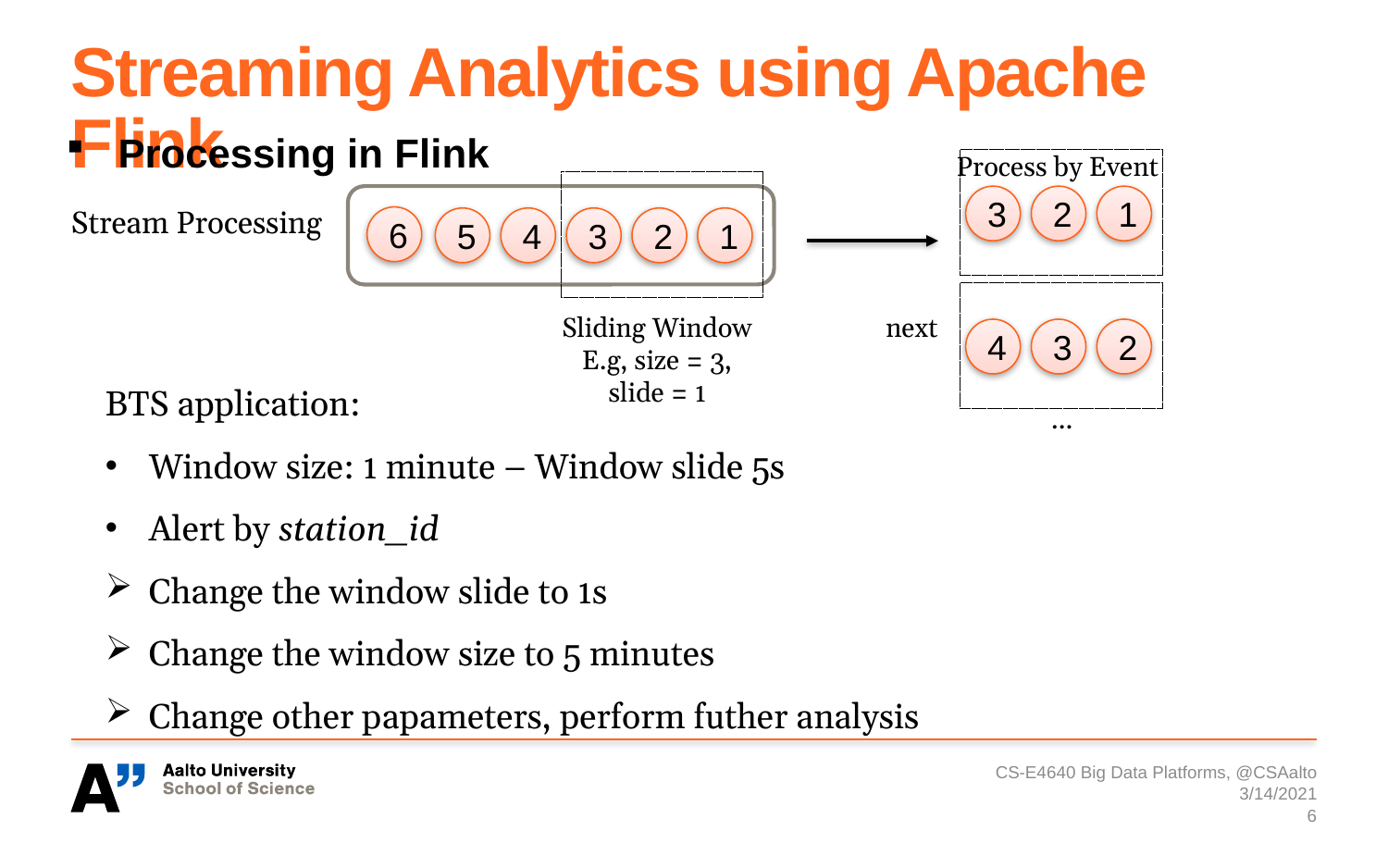

# Streaming Analytics using Apache Flink
Processing in Flink
Process by Event

3
2
1
Stream Processing
6
5
4
3
2
1

Sliding Window
E.g, size = 3, slide = 1
next
4
3
2
BTS application:
Window size: 1 minute – Window slide 5s
Alert by station_id
Change the window slide to 1s
Change the window size to 5 minutes
Change other papameters, perform futher analysis

…
CS-E4640 Big Data Platforms, @CSAalto
3/14/2021
6